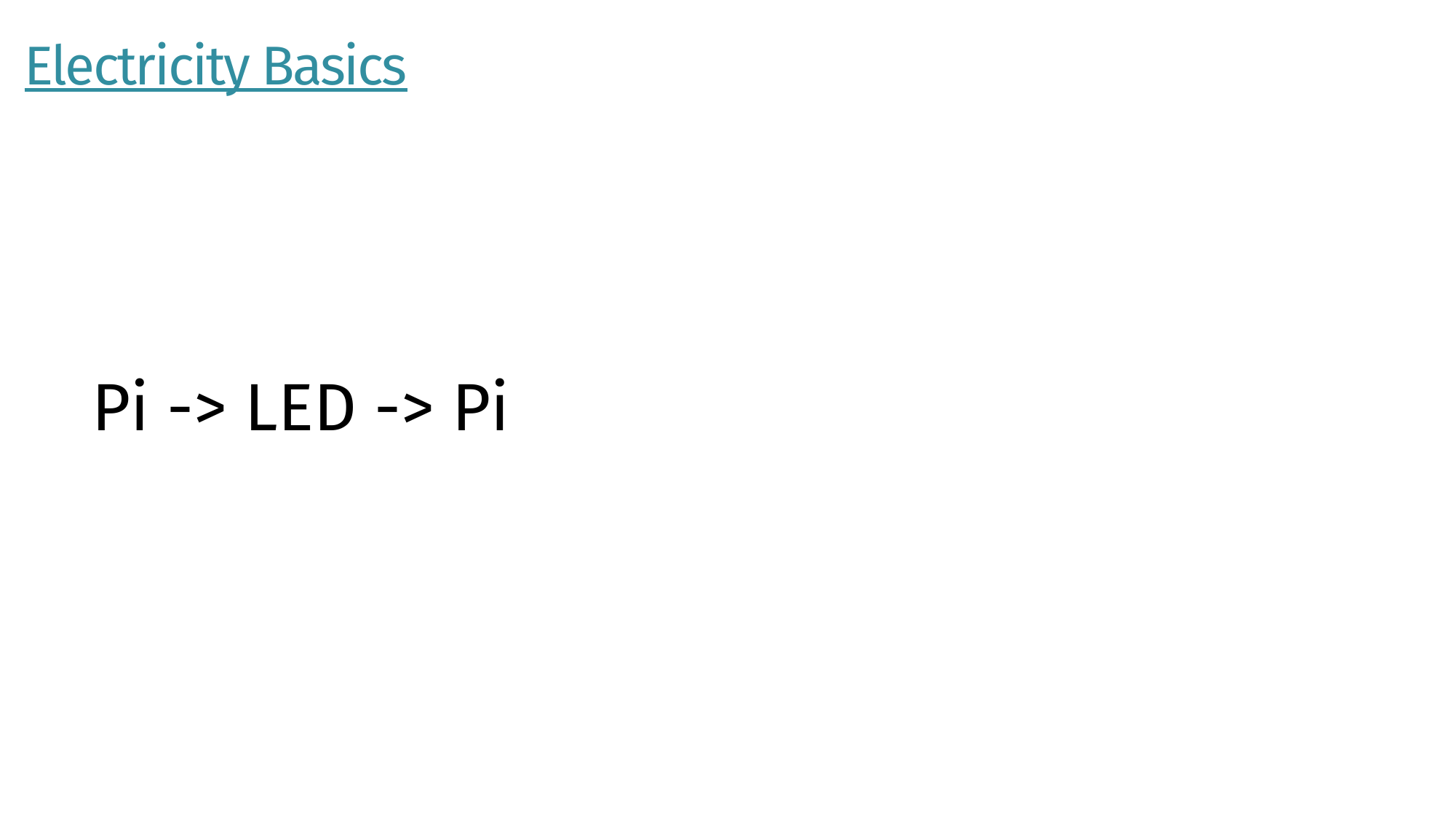

# Electricity Basics
Pi -> LED -> Pi